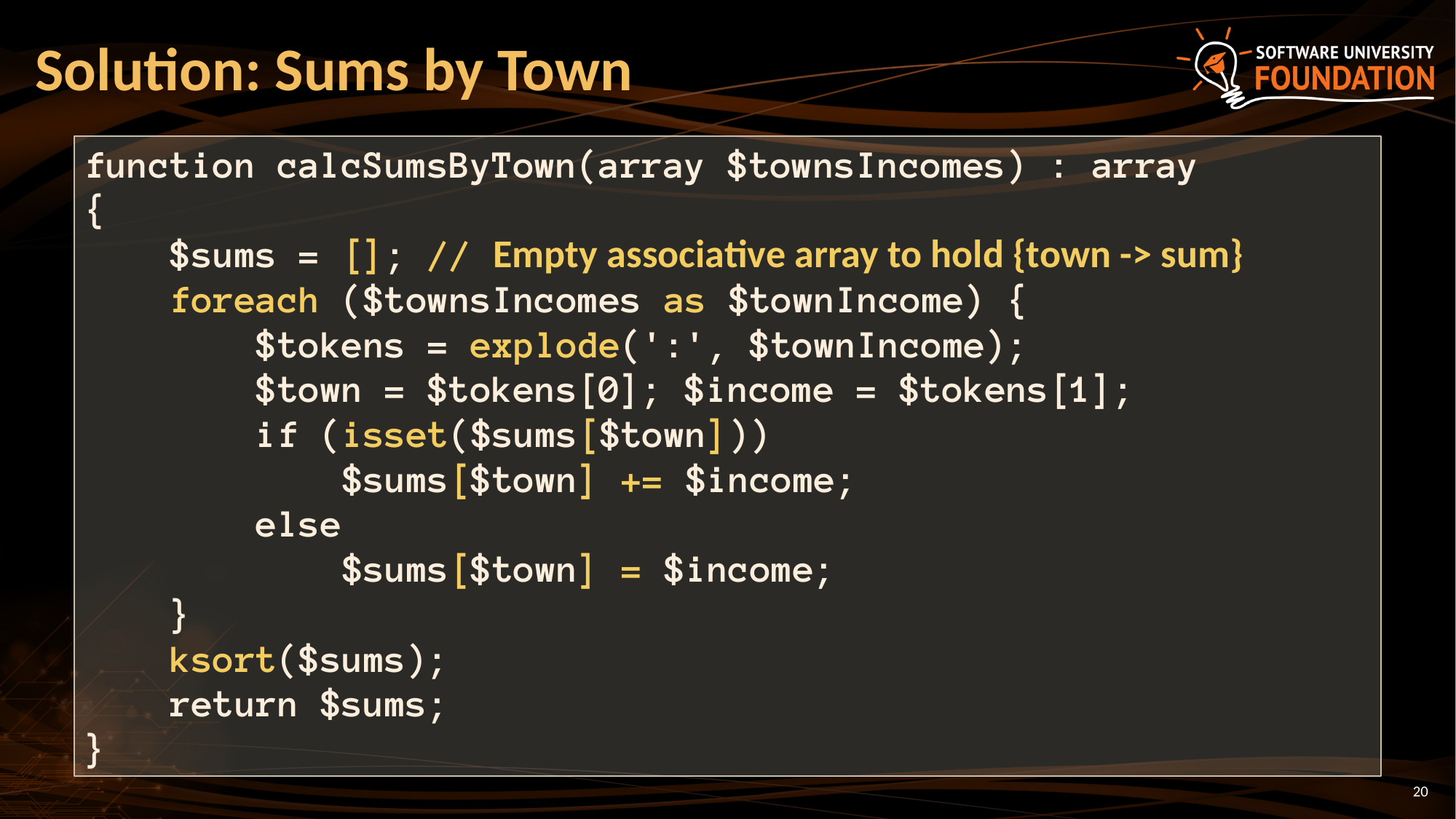

# Solution: Sums by Town
function calcSumsByTown(array $townsIncomes) : array
{
    $sums = []; // Empty associative array to hold {town -> sum}
    foreach ($townsIncomes as $townIncome) {
        $tokens = explode(':', $townIncome);
        $town = $tokens[0]; $income = $tokens[1];
        if (isset($sums[$town]))
            $sums[$town] += $income;
        else
            $sums[$town] = $income;
    }
    ksort($sums);
    return $sums;
}
20